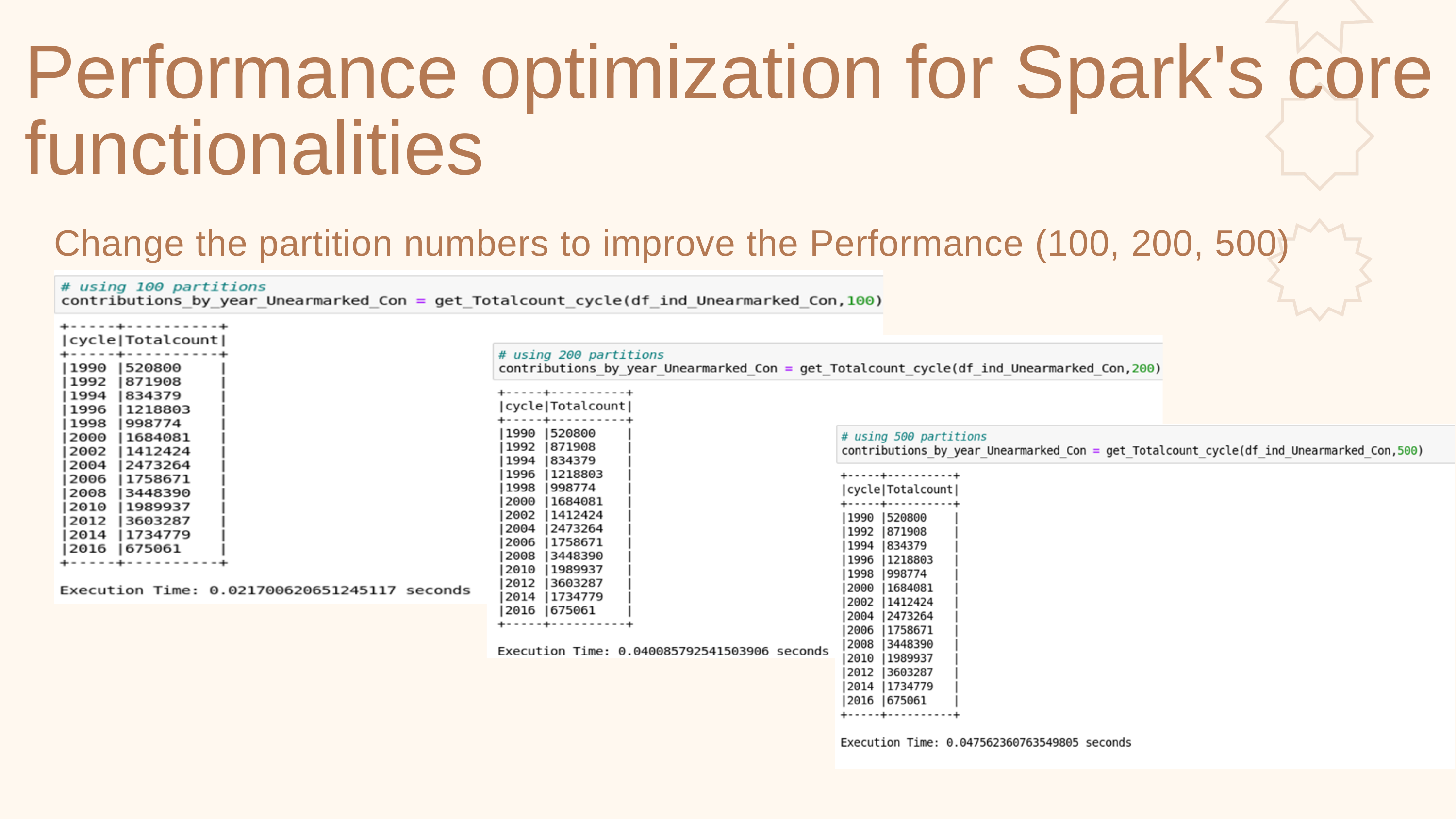

Performance optimization for Spark's core functionalities

Change the partition numbers to improve the Performance (100, 200, 500)